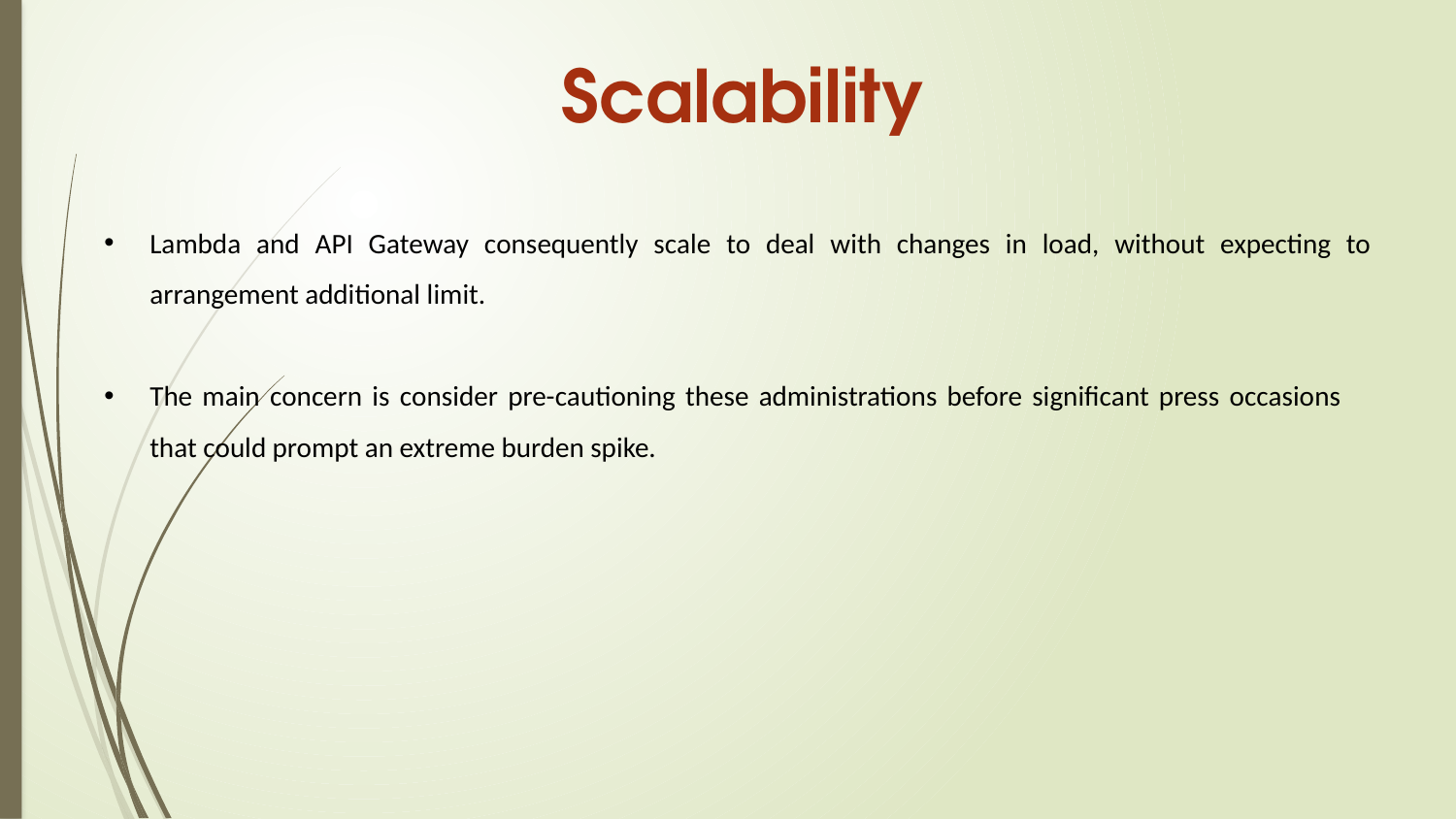

# Scalability
Lambda and API Gateway consequently scale to deal with changes in load, without expecting to arrangement additional limit.

The main concern is consider pre-cautioning these administrations before significant press occasions    that could prompt an extreme burden spike.